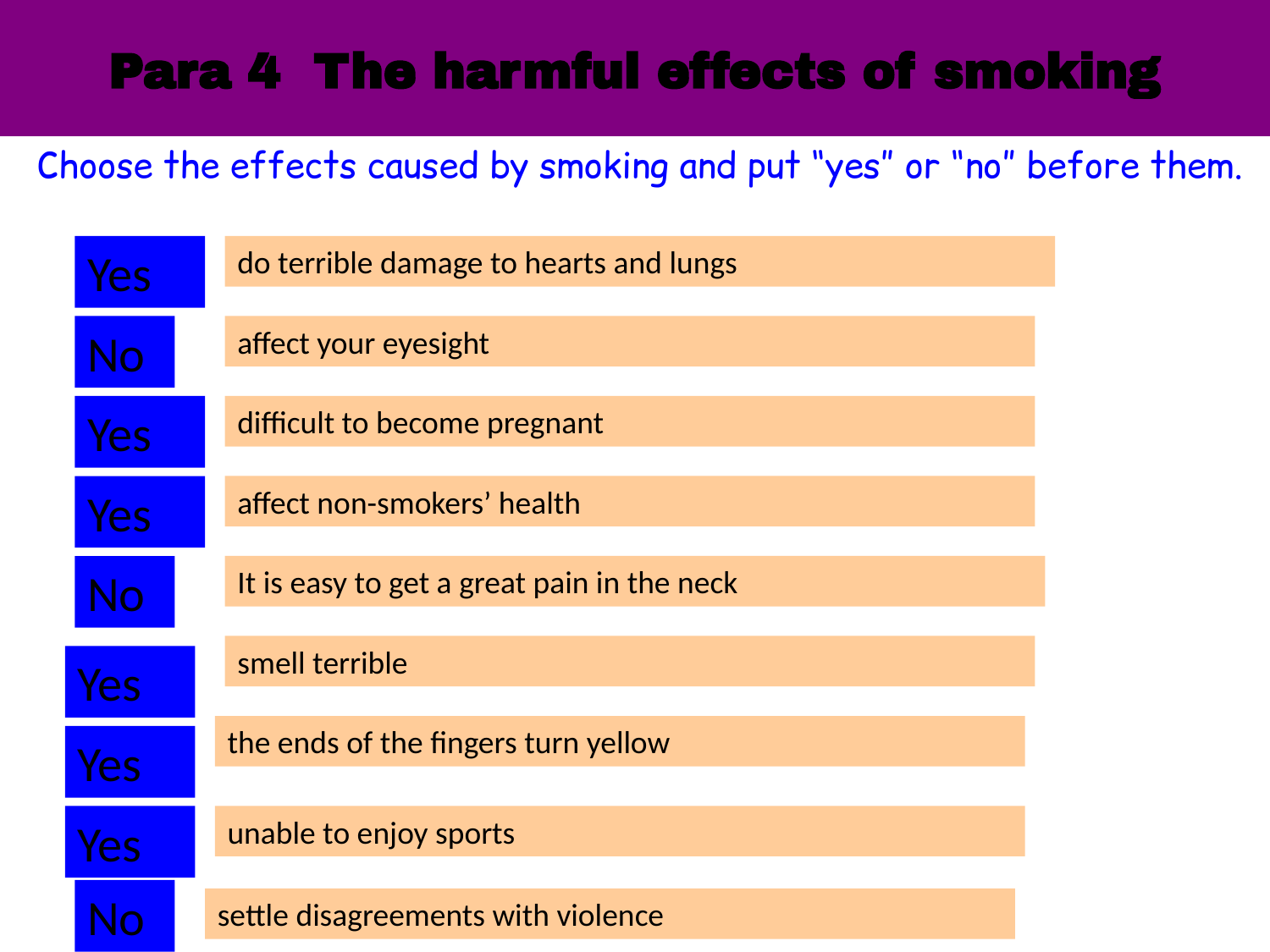

# Para 4  The harmful effects of smoking
Choose the effects caused by smoking and put “yes” or “no” before them.
Yes
do terrible damage to hearts and lungs
No
affect your eyesight
Yes
difficult to become pregnant
Yes
affect non-smokers’ health
No
It is easy to get a great pain in the neck
smell terrible
Yes
the ends of the fingers turn yellow
Yes
Yes
unable to enjoy sports
No
settle disagreements with violence